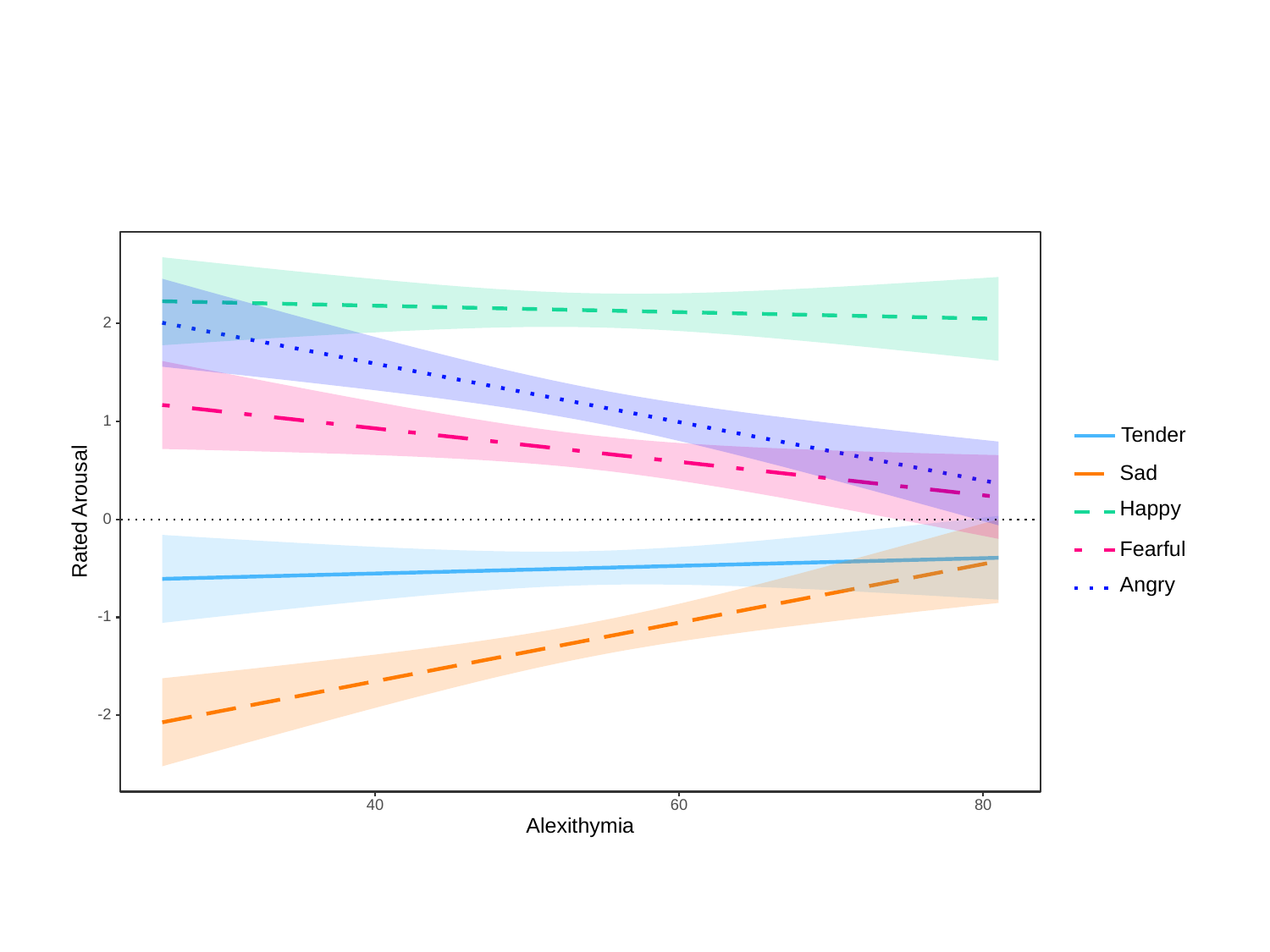

2

1

Tender

Sad

Happy
Rated Arousal

0

Fearful

Angry

-1

-2

40
60
80
Alexithymia